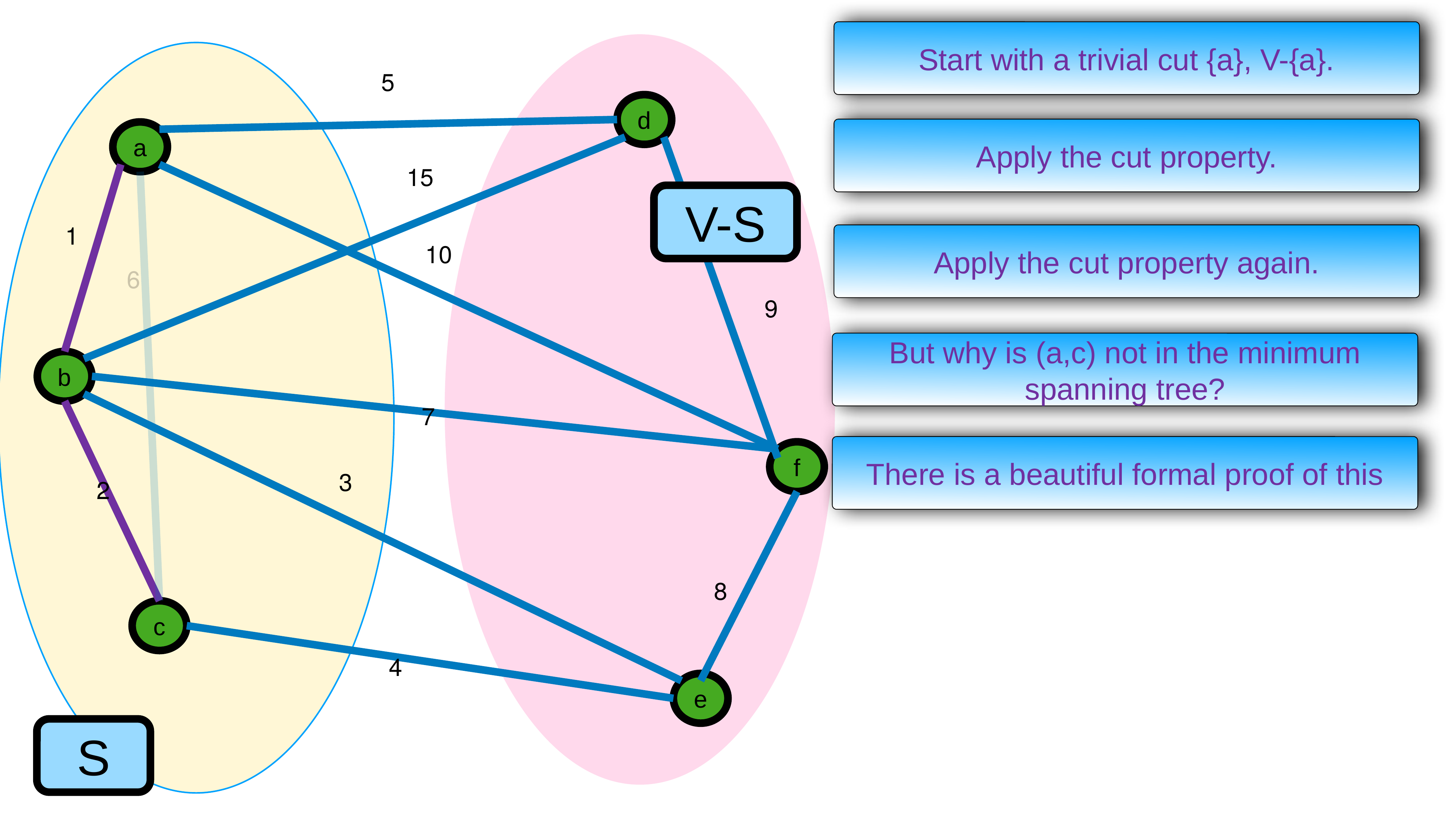

Start with a trivial cut {a}, V-{a}.

5
d
Apply the cut property.
a
15
V-S
1
10
Apply the cut property again.
6
9
But why is (a,c) not in the minimum spanning tree?
b
7
There is a beautiful formal proof of this
f
3
2
8
c
4
e
S